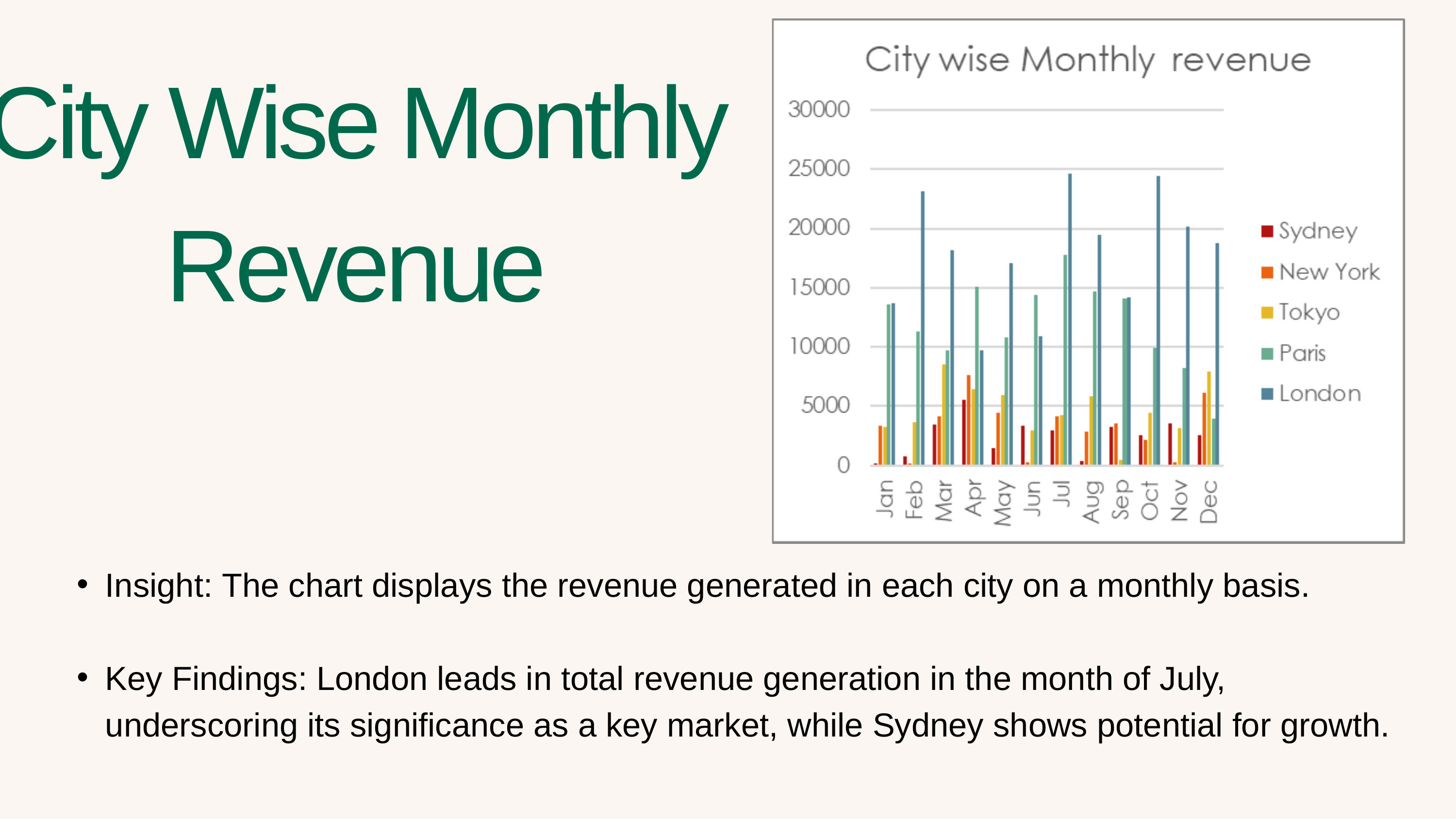

City Wise Monthly Revenue
Insight: The chart displays the revenue generated in each city on a monthly basis.

Key Findings: London leads in total revenue generation in the month of July, underscoring its significance as a key market, while Sydney shows potential for growth.